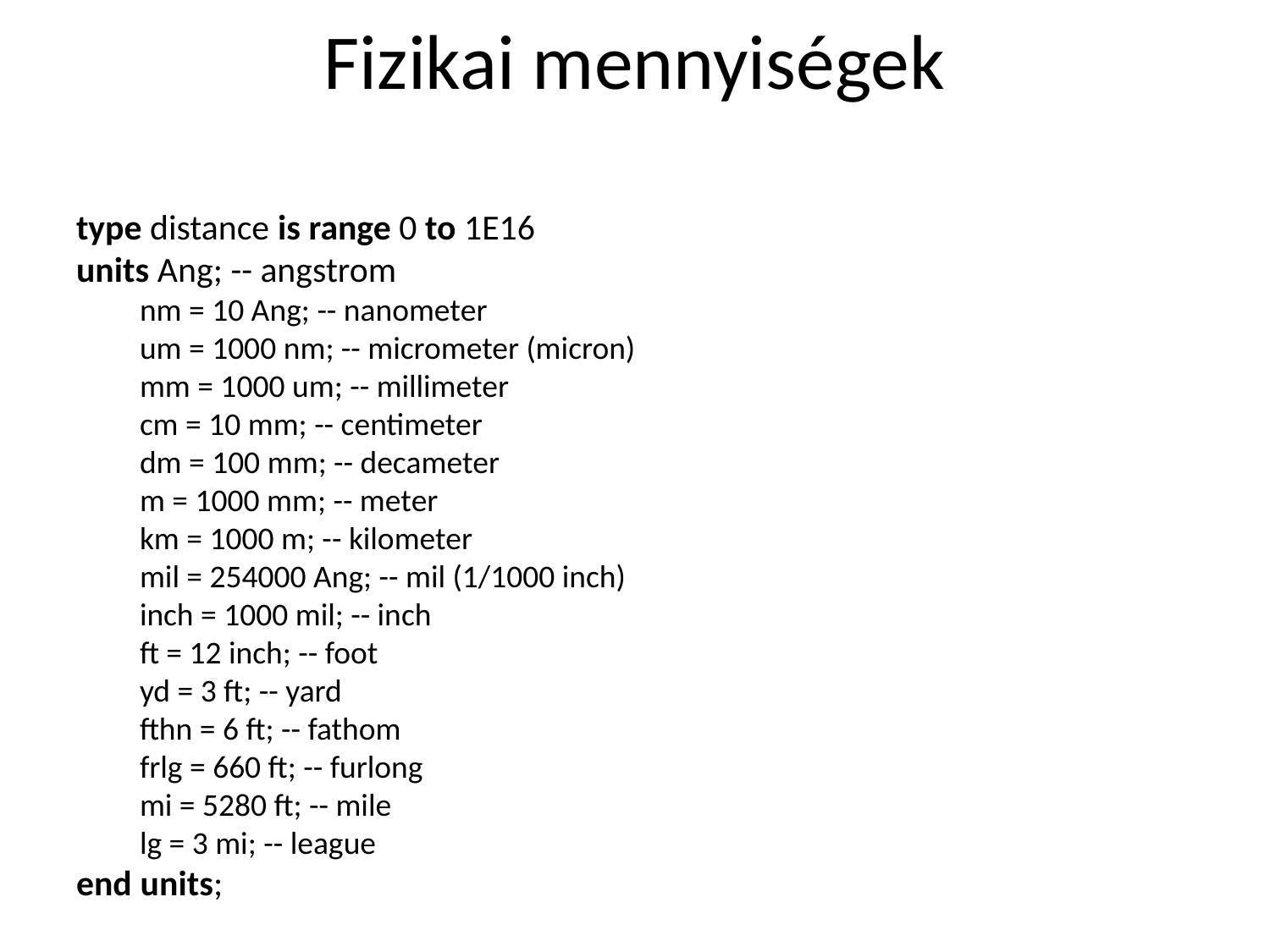

# Fizikai mennyiségek
type distance is range 0 to 1E16
units Ang; -- angstrom
nm = 10 Ang; -- nanometer
um = 1000 nm; -- micrometer (micron)
mm = 1000 um; -- millimeter
cm = 10 mm; -- centimeter
dm = 100 mm; -- decameter
m = 1000 mm; -- meter
km = 1000 m; -- kilometer
mil = 254000 Ang; -- mil (1/1000 inch)
inch = 1000 mil; -- inch
ft = 12 inch; -- foot
yd = 3 ft; -- yard
fthn = 6 ft; -- fathom
frlg = 660 ft; -- furlong
mi = 5280 ft; -- mile
lg = 3 mi; -- league
end units;